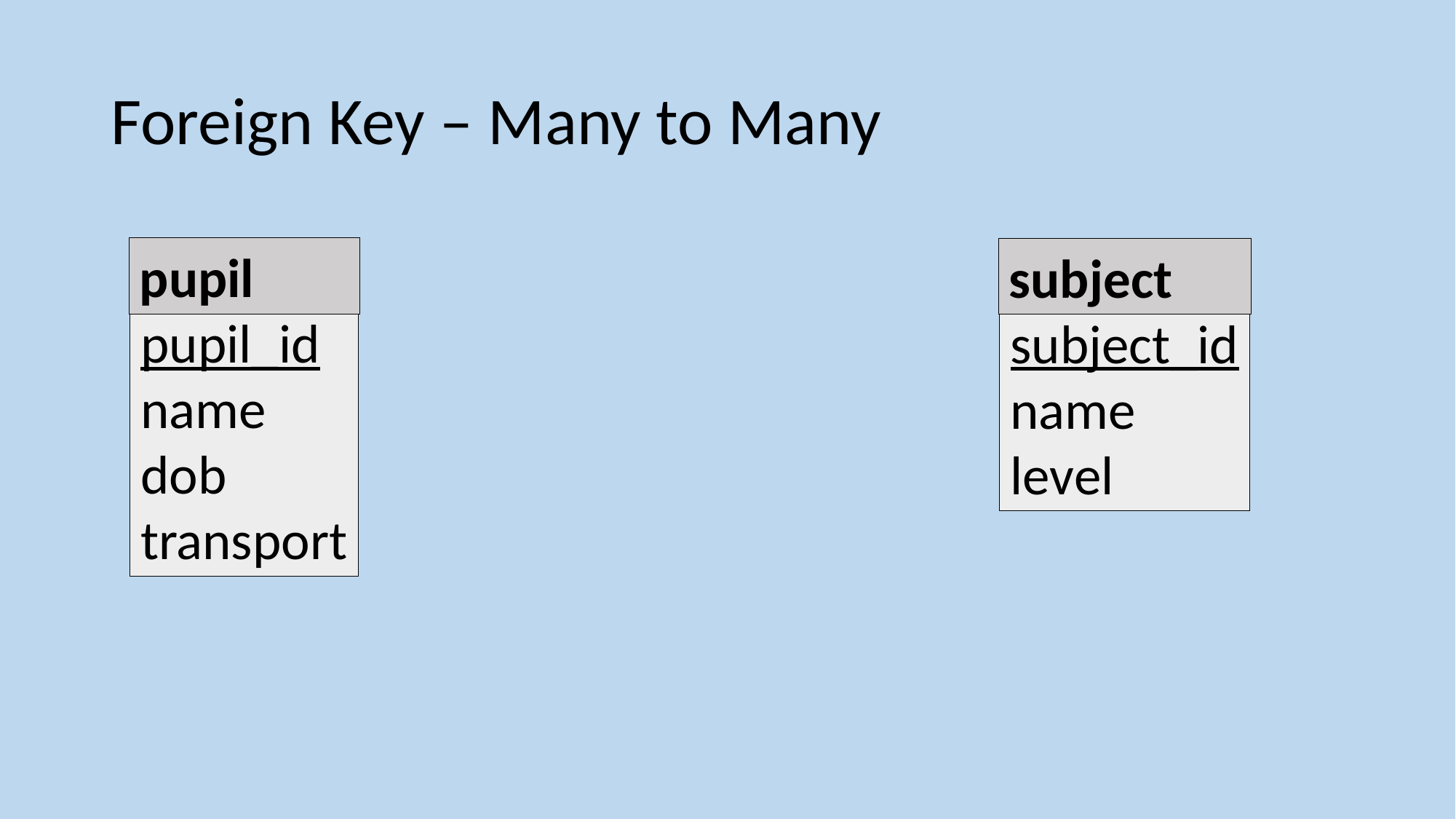

# Foreign Key – Many to Many
pupil

pupil_id
name
dob
transport
subject

subject_id
name
level